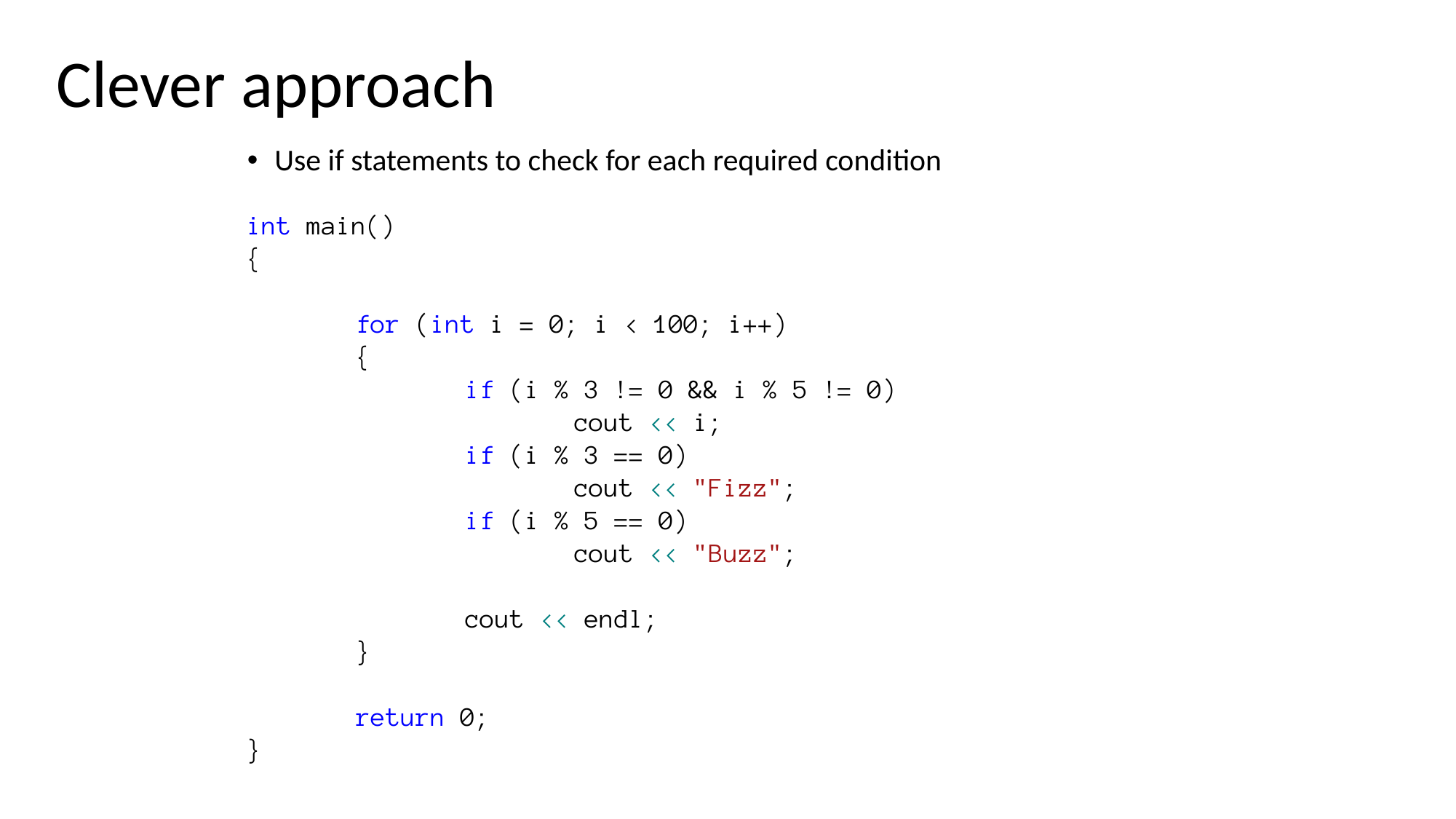

# Clever approach
Use if statements to check for each required condition

int main()
{

	for (int i = 0; i < 100; i++)
	{
		if (i % 3 != 0 && i % 5 != 0)
			cout << i;
		if (i % 3 == 0)
			cout << "Fizz";
		if (i % 5 == 0)
			cout << "Buzz";

		cout << endl;
	}

	return 0;
}